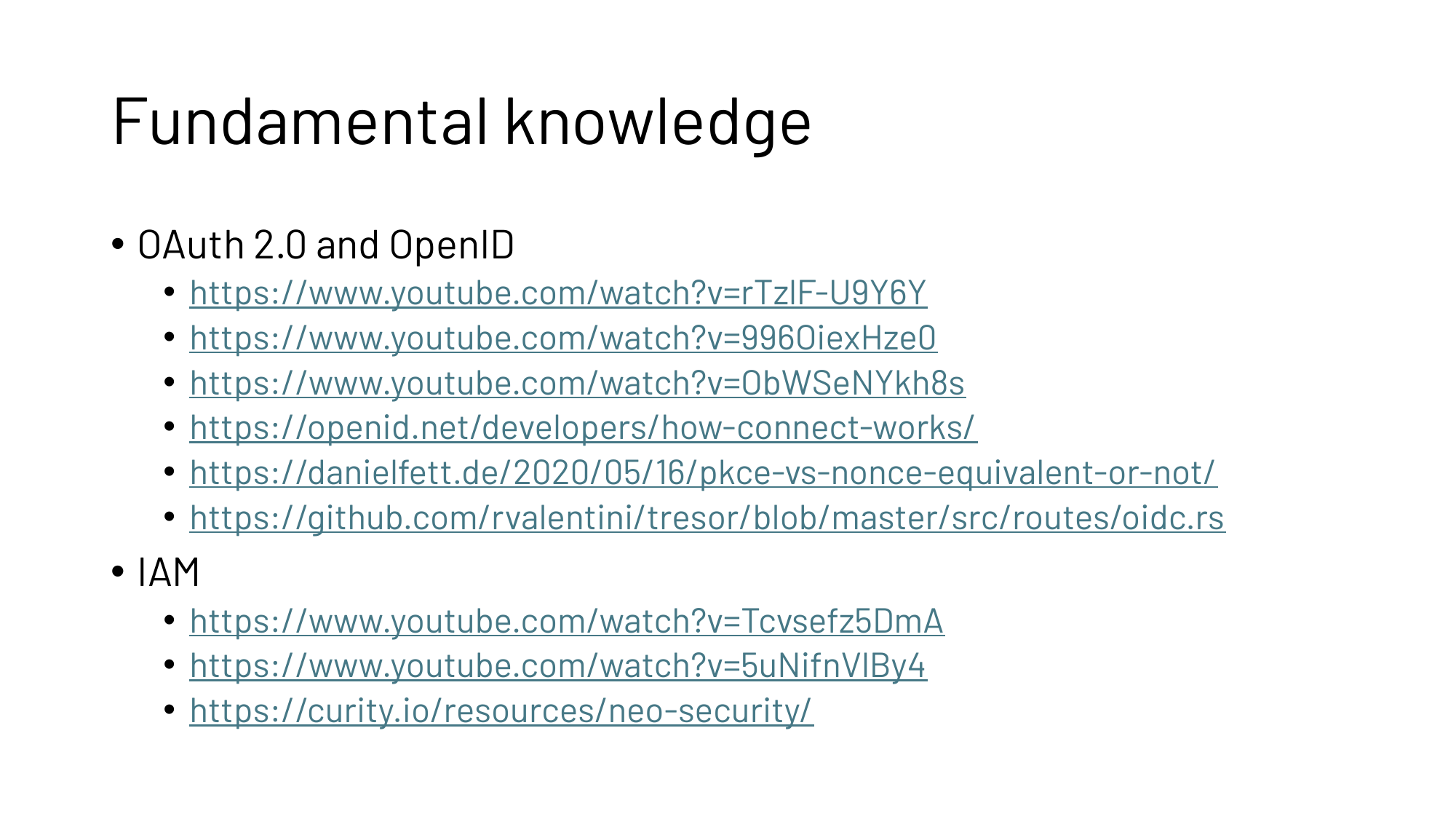

# Fundamental knowledge
OAuth 2.0 and OpenID
https://www.youtube.com/watch?v=rTzlF-U9Y6Y
https://www.youtube.com/watch?v=996OiexHze0
https://www.youtube.com/watch?v=ObWSeNYkh8s
https://openid.net/developers/how-connect-works/
https://danielfett.de/2020/05/16/pkce-vs-nonce-equivalent-or-not/
https://github.com/rvalentini/tresor/blob/master/src/routes/oidc.rs
IAM
https://www.youtube.com/watch?v=Tcvsefz5DmA
https://www.youtube.com/watch?v=5uNifnVlBy4
https://curity.io/resources/neo-security/